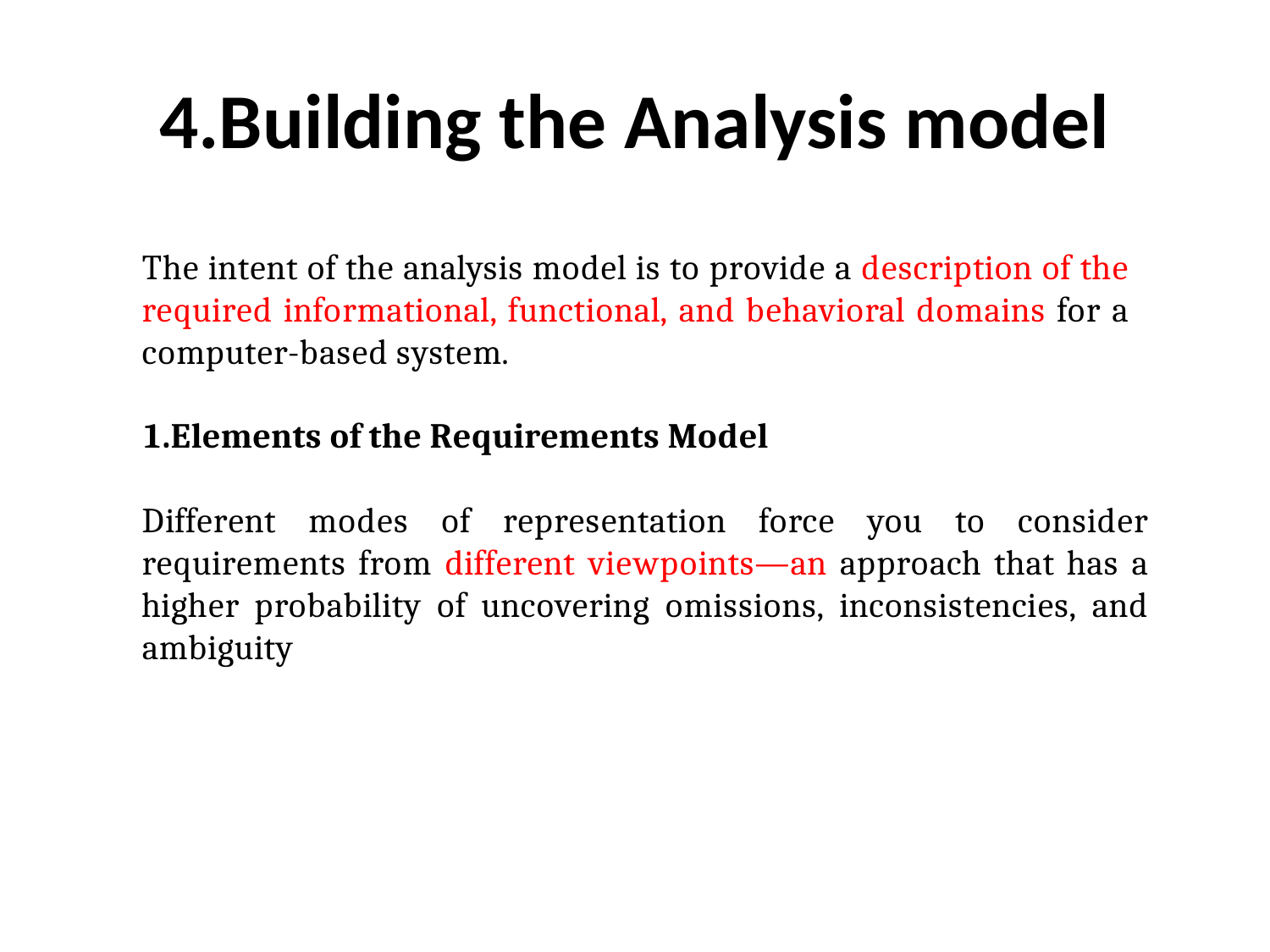

# 4.Building the Analysis model
The intent of the analysis model is to provide a description of the required informational, functional, and behavioral domains for a computer-based system.
1.Elements of the Requirements Model

Different modes of representation force you to consider requirements from different viewpoints—an approach that has a higher probability of uncovering omissions, inconsistencies, and ambiguity